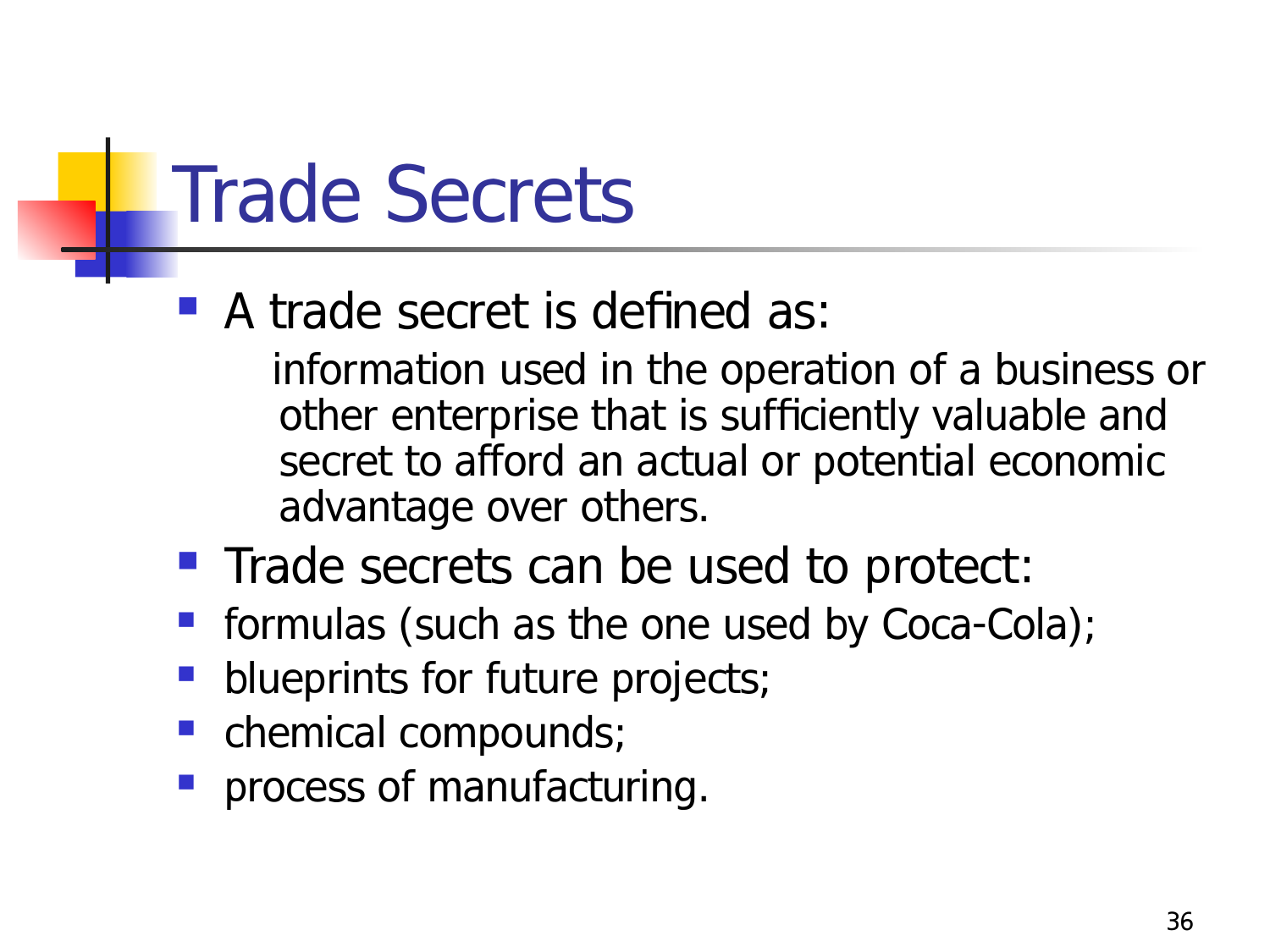

# Trade Secrets
A trade secret is defined as:
   information used in the operation of a business or other enterprise that is sufficiently valuable and secret to afford an actual or potential economic advantage over others.
Trade secrets can be used to protect:
formulas (such as the one used by Coca-Cola);
blueprints for future projects;
chemical compounds;
process of manufacturing.
36